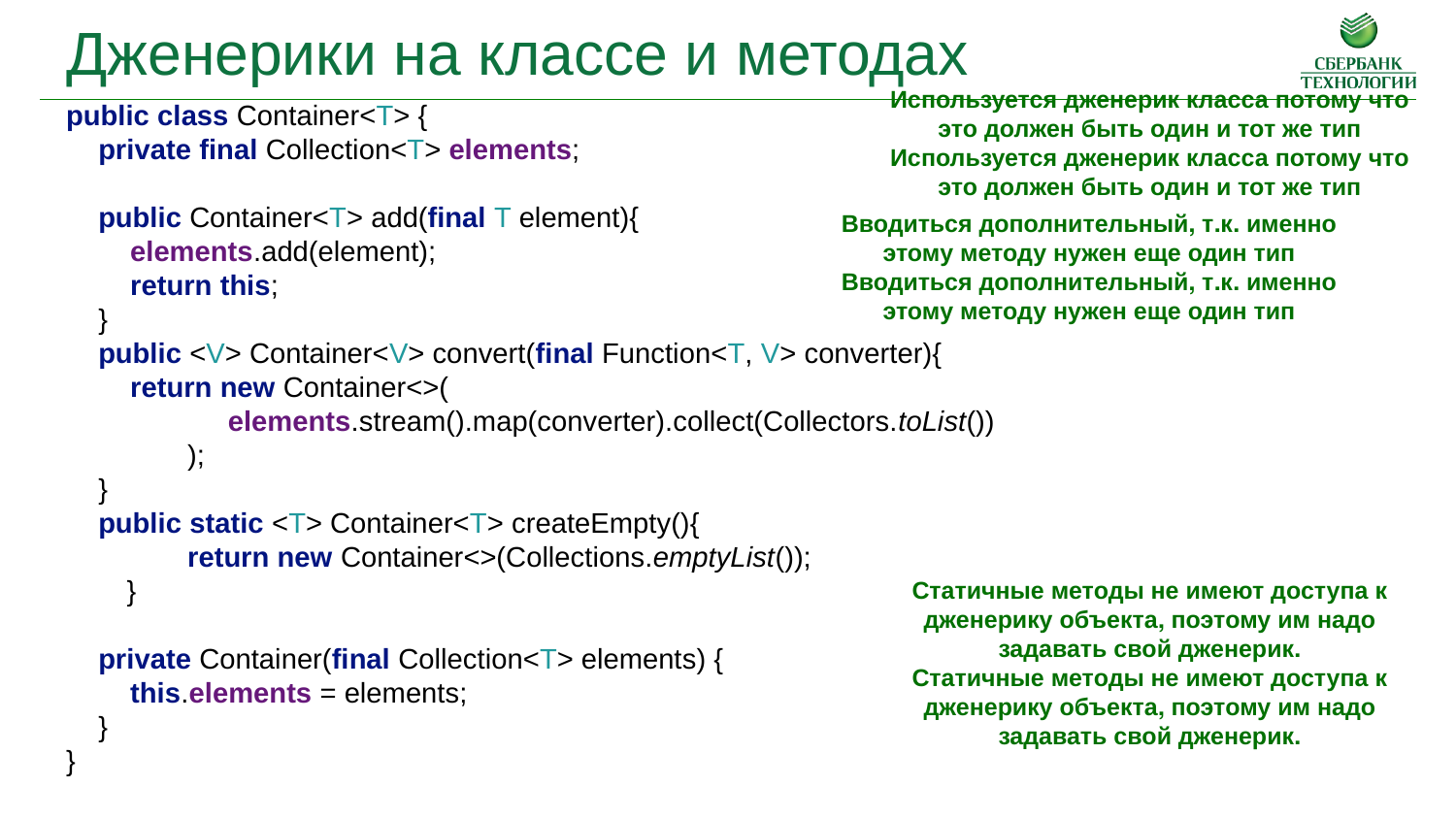

Дженерики на классе и методах
Используется дженерик класса потому что это должен быть один и тот же тип
Используется дженерик класса потому что это должен быть один и тот же тип
public class Container<T> {
    private final Collection<T> elements;

    public Container<T> add(final T element){
        elements.add(element);
        return this;
    }
    public <V> Container<V> convert(final Function<T, V> converter){
        return new Container<>(
elements.stream().map(converter).collect(Collectors.toList())
);
    }
    public static <T> Container<T> createEmpty(){
return new Container<>(Collections.emptyList());
}

    private Container(final Collection<T> elements) {
        this.elements = elements;
    }
}

Вводиться дополнительный, т.к. именно этому методу нужен еще один тип
Вводиться дополнительный, т.к. именно этому методу нужен еще один тип

Статичные методы не имеют доступа к дженерику объекта, поэтому им надо задавать свой дженерик.
Статичные методы не имеют доступа к дженерику объекта, поэтому им надо задавать свой дженерик.